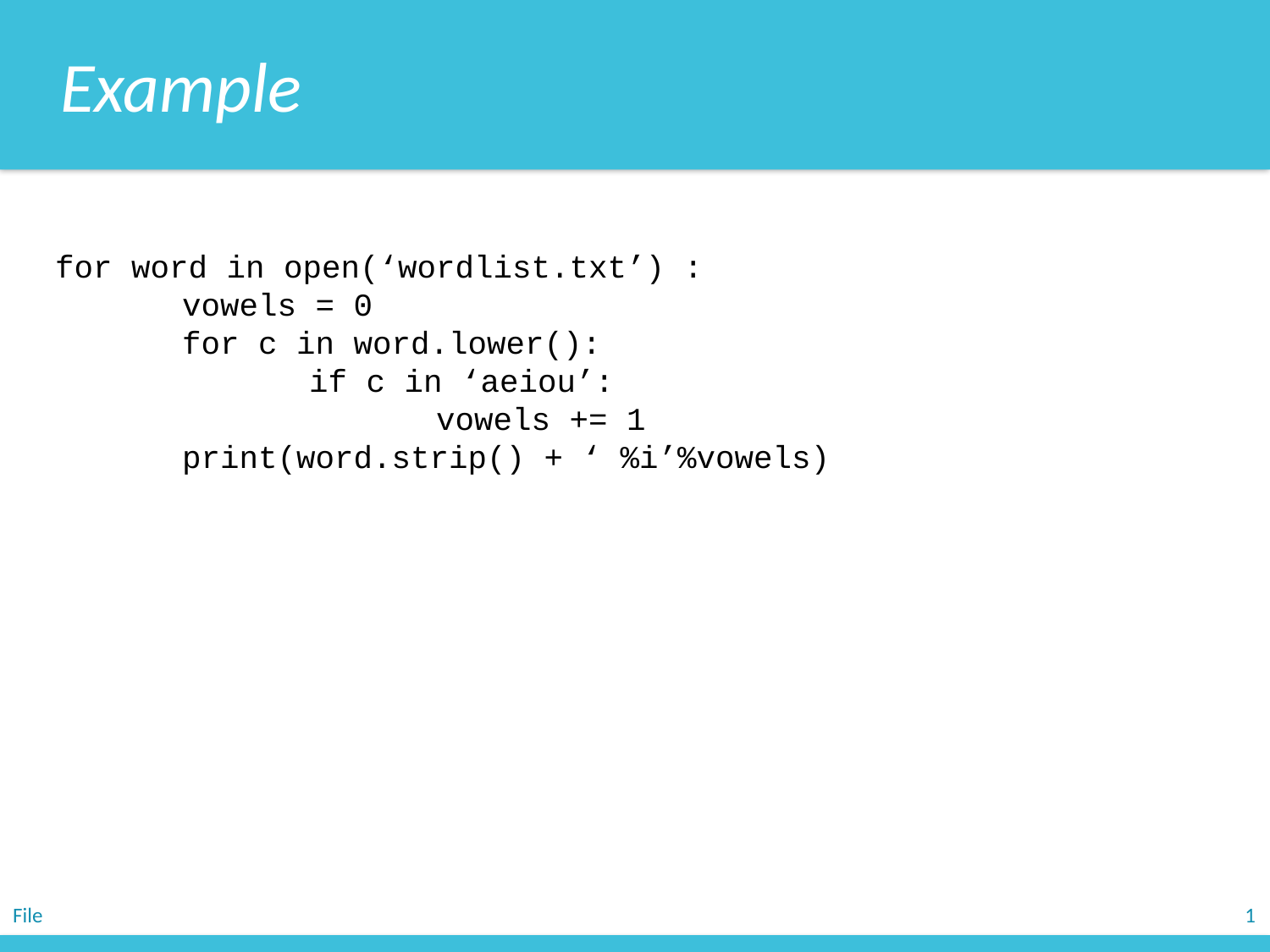

Example
for word in open(‘wordlist.txt’) :
	vowels = 0
	for c in word.lower():
		if c in ‘aeiou’:
			vowels += 1
	print(word.strip() + ‘ %i’%vowels)
File
1